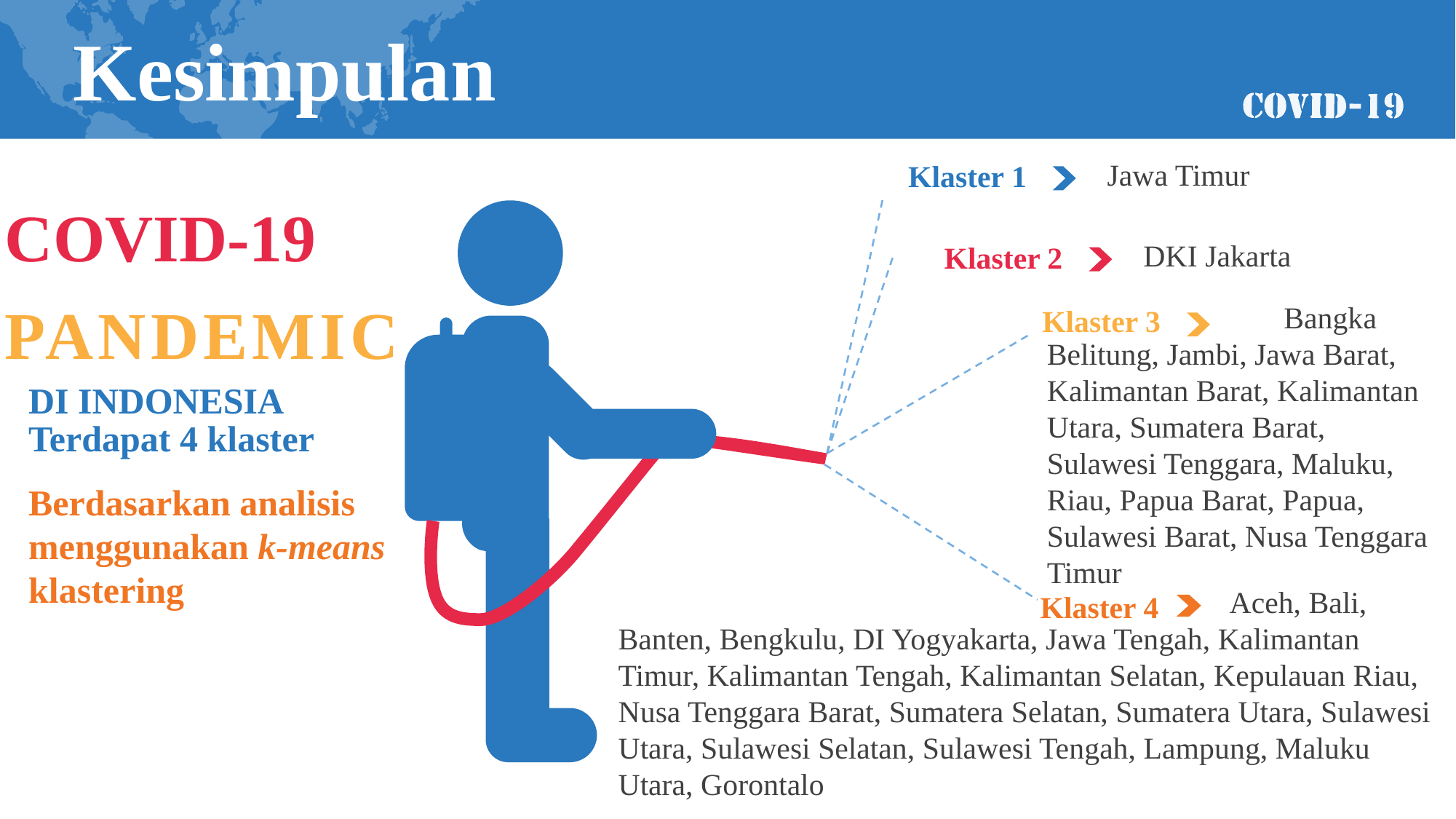

Kesimpulan
Jawa Timur
Klaster 1

COVID-19

DKI Jakarta
Klaster 2

PANDEMIC
                               Bangka Belitung, Jambi, Jawa Barat, Kalimantan Barat, Kalimantan Utara, Sumatera Barat, Sulawesi Tenggara, Maluku, Riau, Papua Barat, Papua, Sulawesi Barat, Nusa Tenggara Timur
Klaster 3

DI INDONESIA
Terdapat 4 klaster
Berdasarkan analisis menggunakan k-means klastering
                                                                                Aceh, Bali, Banten, Bengkulu, DI Yogyakarta, Jawa Tengah, Kalimantan Timur, Kalimantan Tengah, Kalimantan Selatan, Kepulauan Riau, Nusa Tenggara Barat, Sumatera Selatan, Sumatera Utara, Sulawesi Utara, Sulawesi Selatan, Sulawesi Tengah, Lampung, Maluku Utara, Gorontalo
Klaster 4